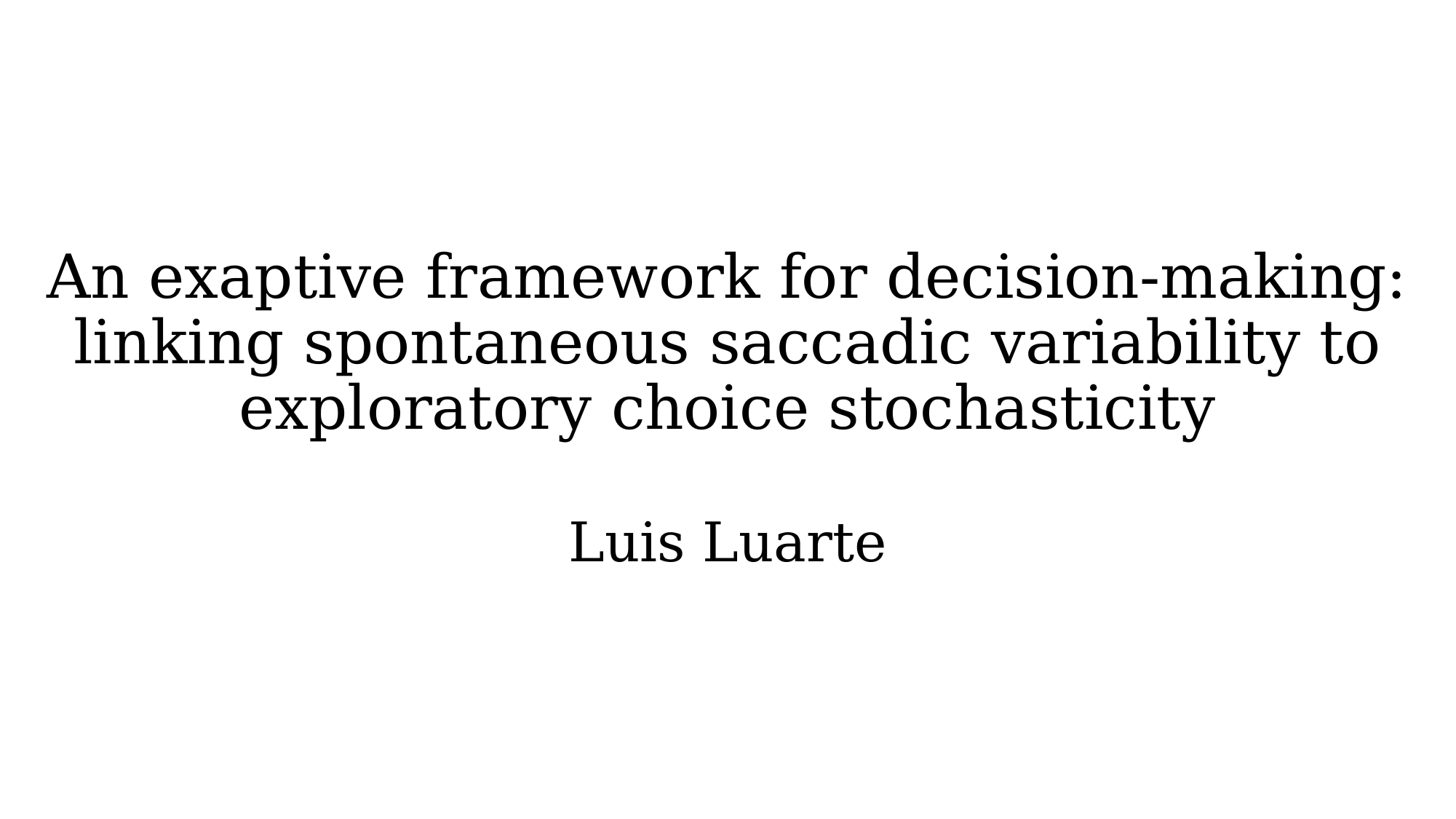

# An exaptive framework for decision-making: linking spontaneous saccadic variability to exploratory choice stochasticity Luis Luarte